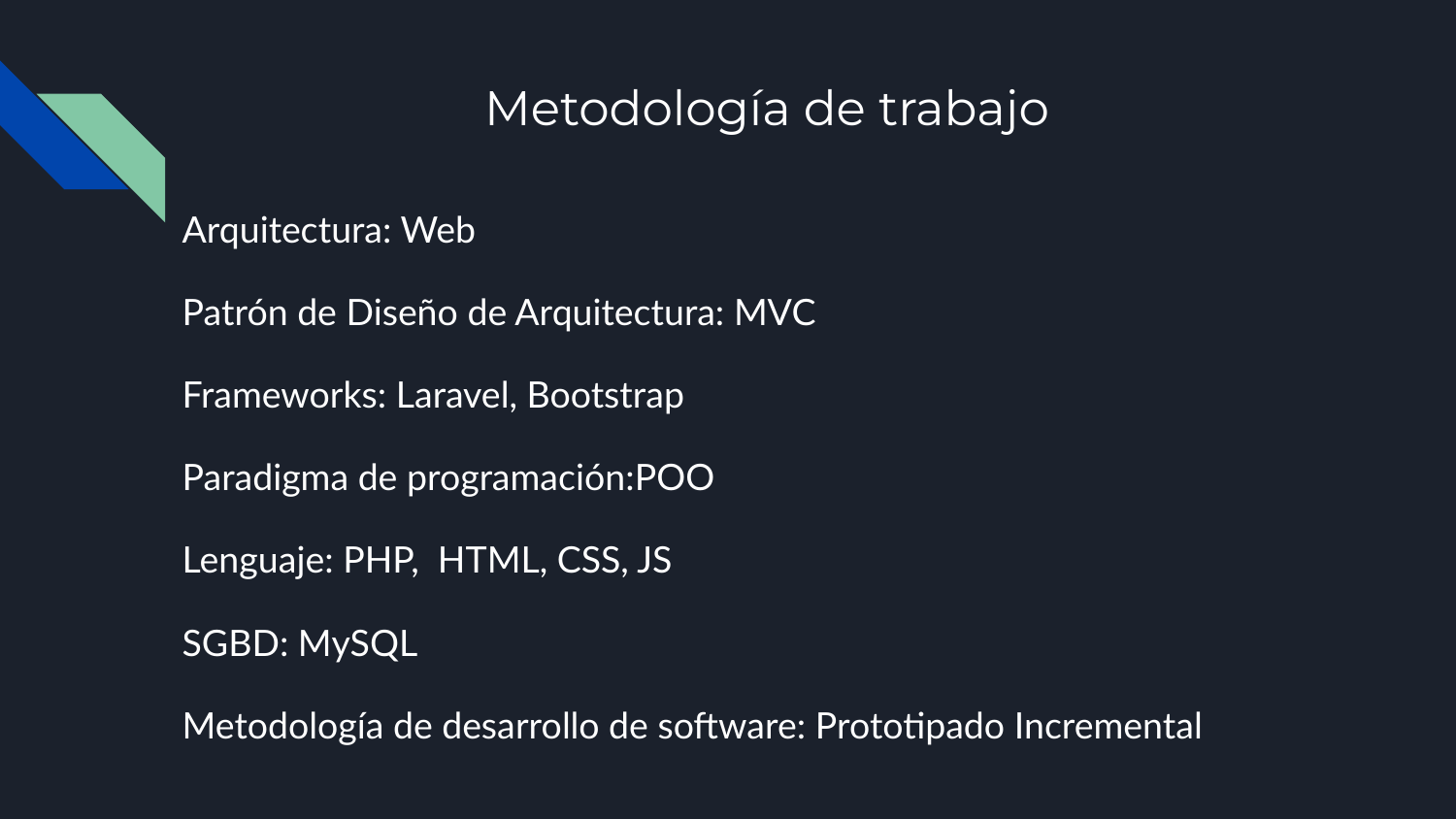

# Metodología de trabajo
Arquitectura: Web
Patrón de Diseño de Arquitectura: MVC
Frameworks: Laravel, Bootstrap
Paradigma de programación:POO
Lenguaje: PHP,  HTML, CSS, JS
SGBD: MySQL
Metodología de desarrollo de software: Prototipado Incremental